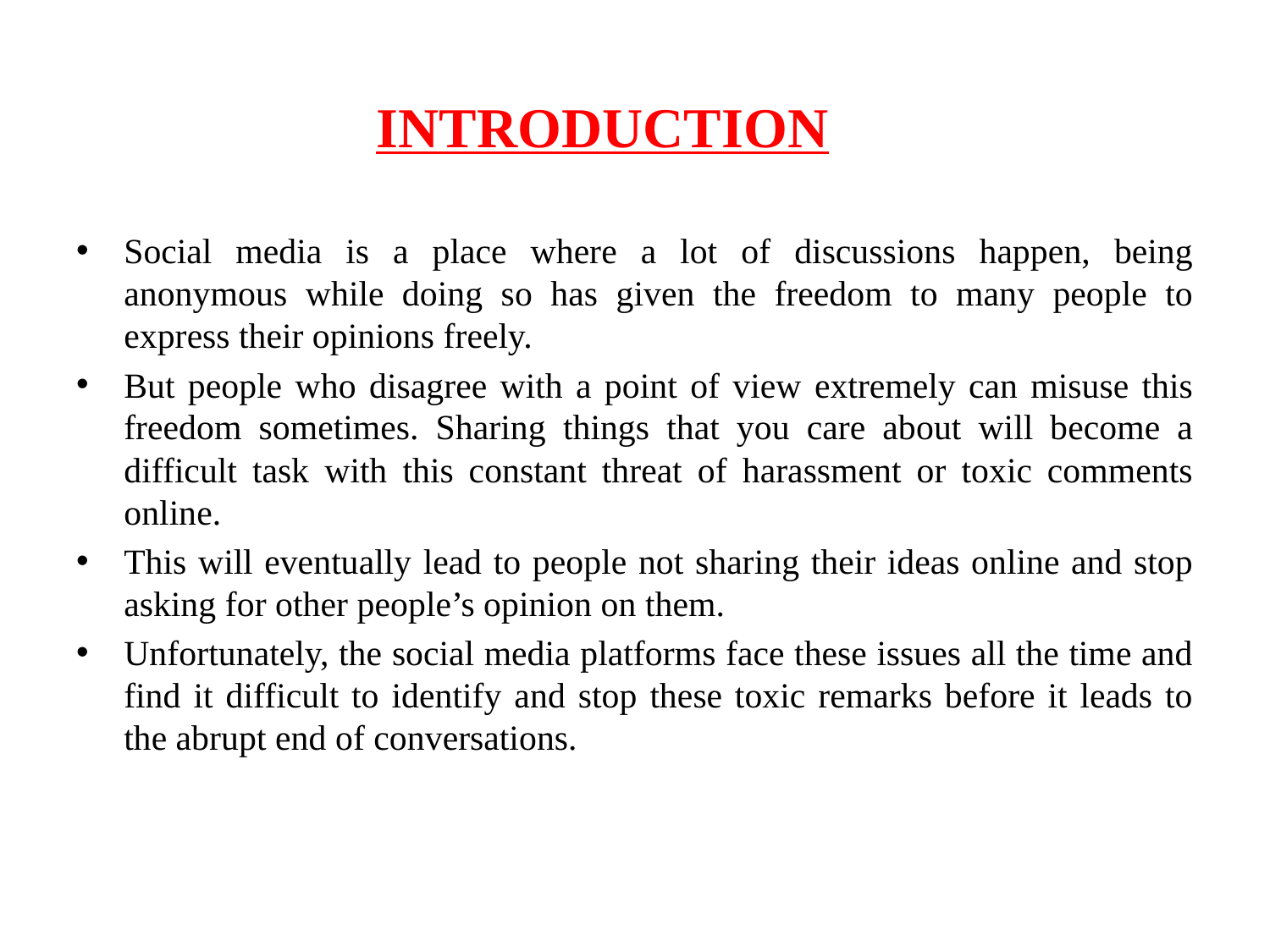

# INTRODUCTION
Social media is a place where a lot of discussions happen, being anonymous while doing so has given the freedom to many people to express their opinions freely.
But people who disagree with a point of view extremely can misuse this freedom sometimes. Sharing things that you care about will become a difficult task with this constant threat of harassment or toxic comments online.
This will eventually lead to people not sharing their ideas online and stop asking for other people’s opinion on them.
Unfortunately, the social media platforms face these issues all the time and find it difficult to identify and stop these toxic remarks before it leads to the abrupt end of conversations.